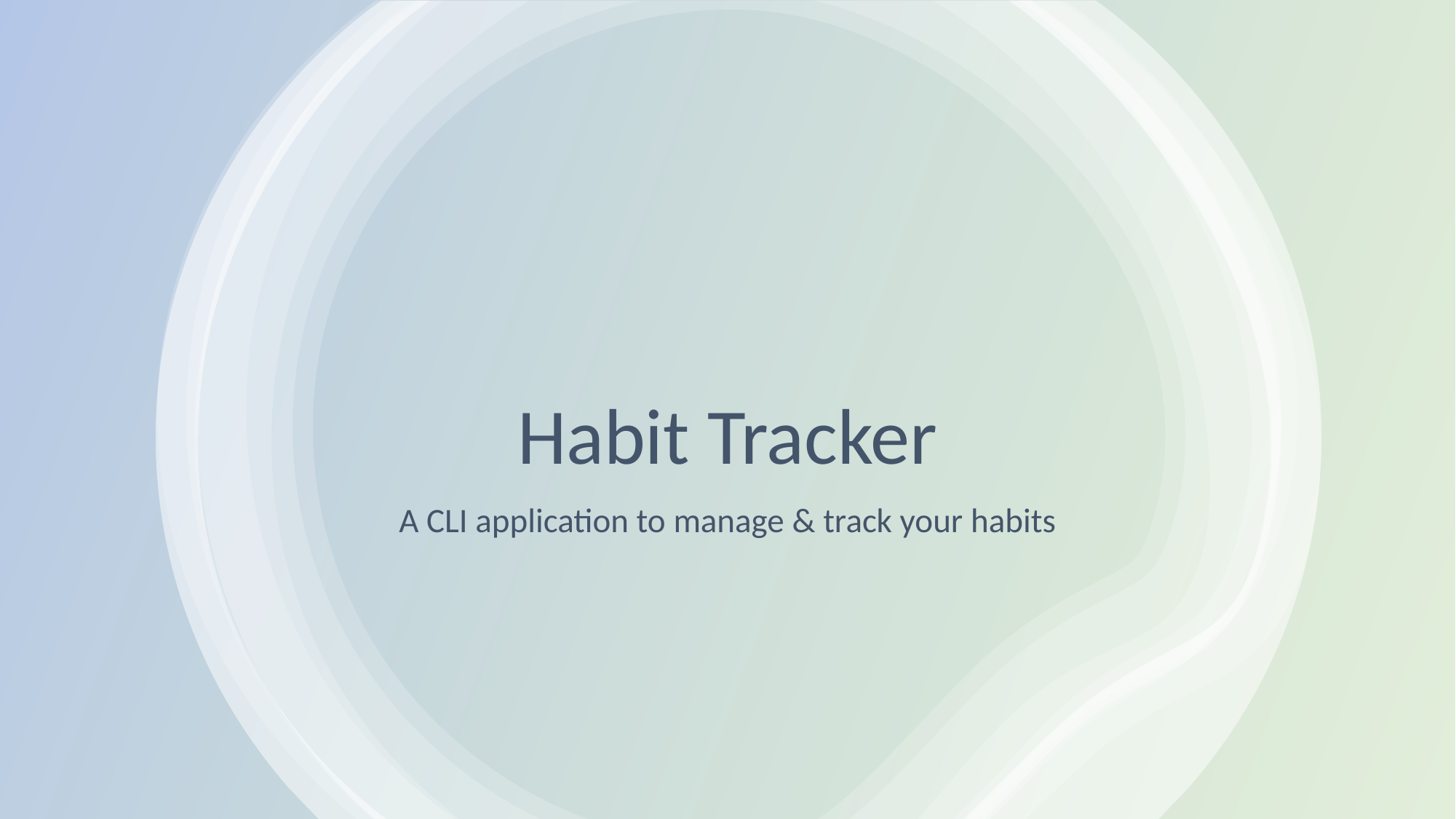

# Habit Tracker
A CLI application to manage & track your habits